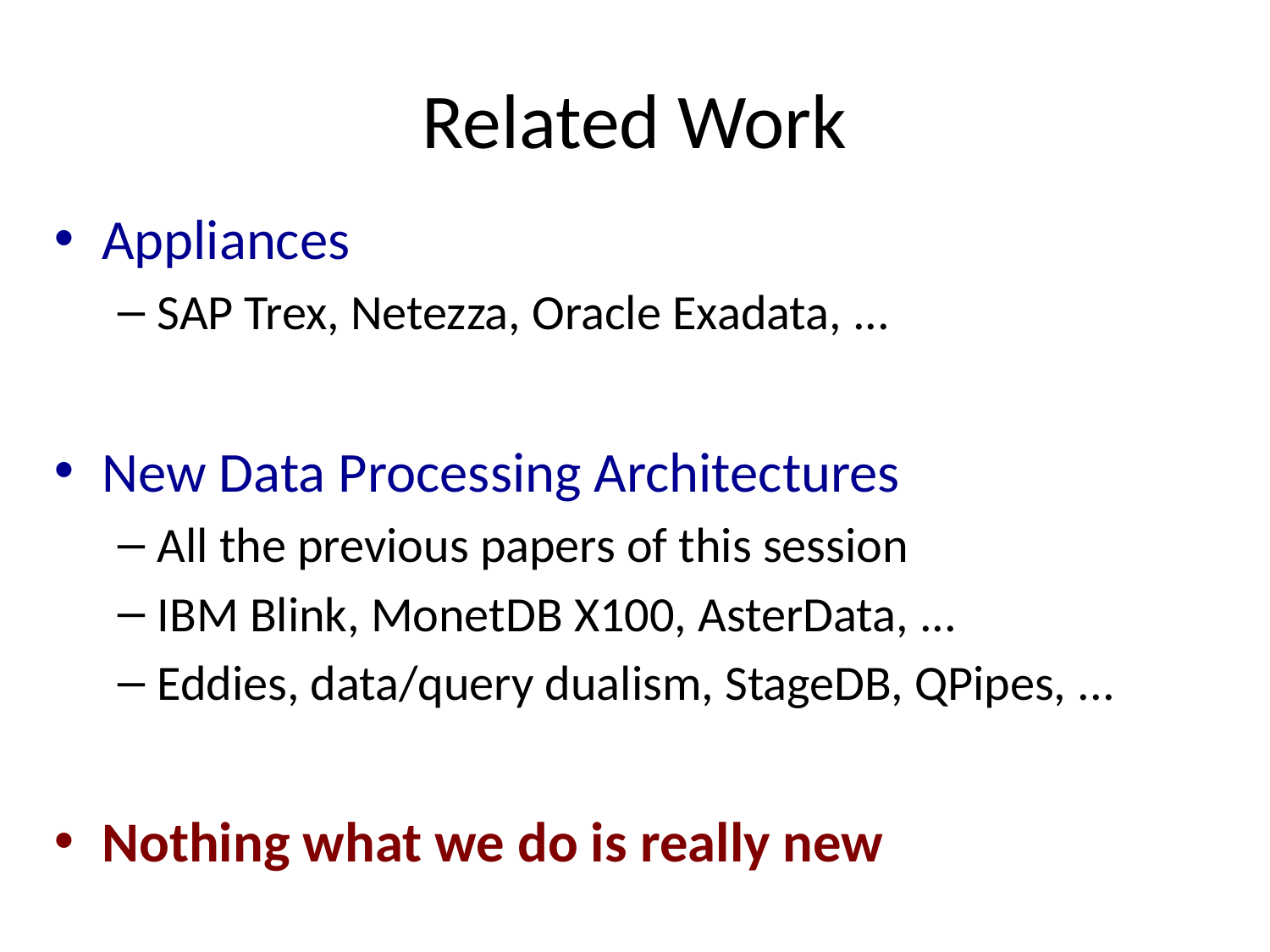

# Related Work
Appliances
SAP Trex, Netezza, Oracle Exadata, ...

New Data Processing Architectures
All the previous papers of this session
IBM Blink, MonetDB X100, AsterData, ...
Eddies, data/query dualism, StageDB, QPipes, ...

Nothing what we do is really new